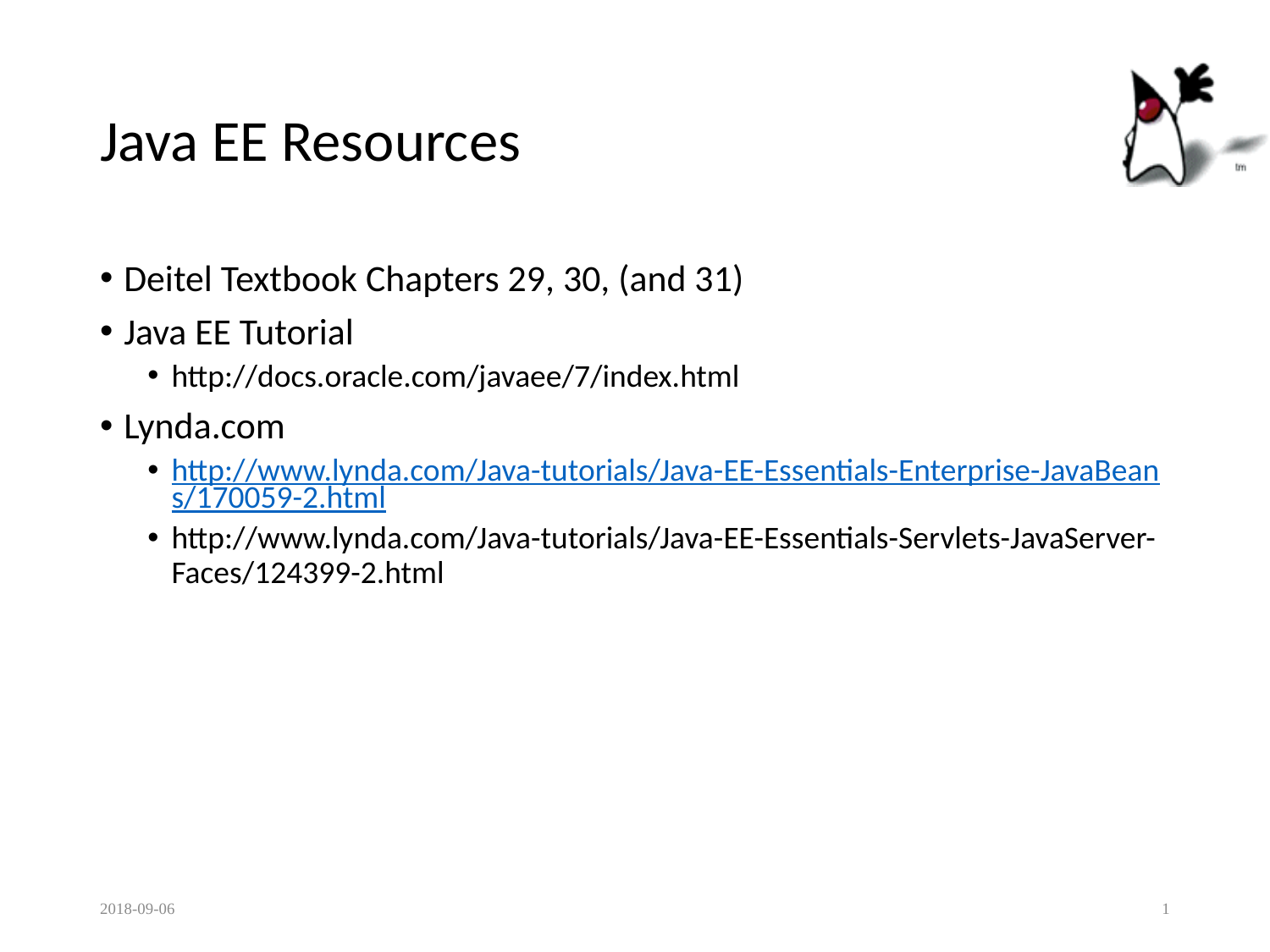

# Java EE Resources
Deitel Textbook Chapters 29, 30, (and 31)
Java EE Tutorial
http://docs.oracle.com/javaee/7/index.html
Lynda.com
http://www.lynda.com/Java-tutorials/Java-EE-Essentials-Enterprise-JavaBeans/170059-2.html
http://www.lynda.com/Java-tutorials/Java-EE-Essentials-Servlets-JavaServer-Faces/124399-2.html
2018-09-06
1